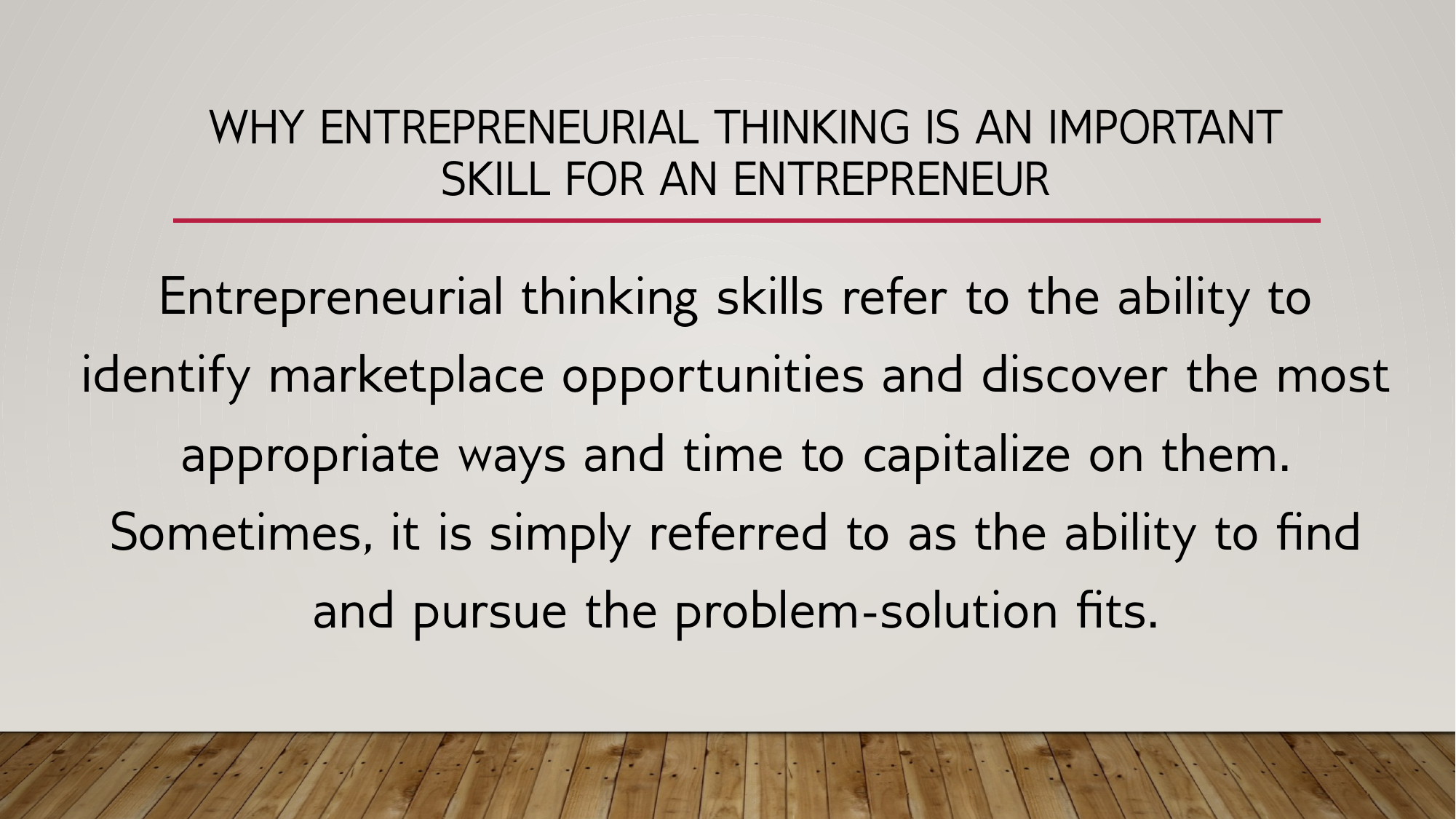

# Why entrepreneurial thinking is an important skill for an entrepreneur
Entrepreneurial thinking skills refer to the ability to identify marketplace opportunities and discover the most appropriate ways and time to capitalize on them. Sometimes, it is simply referred to as the ability to find and pursue the problem-solution fits.